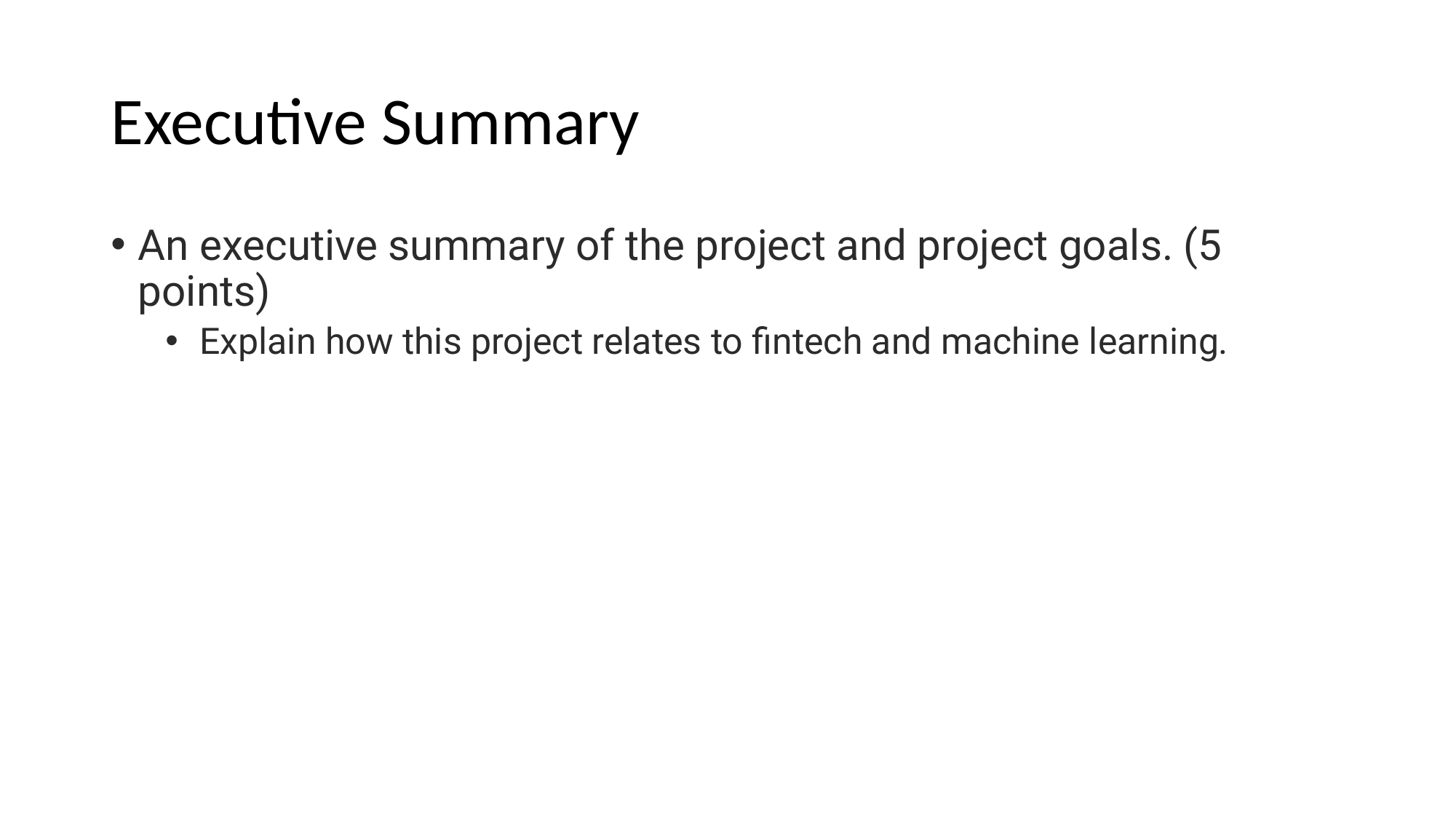

# Executive Summary
An executive summary of the project and project goals. (5 points)
Explain how this project relates to fintech and machine learning.